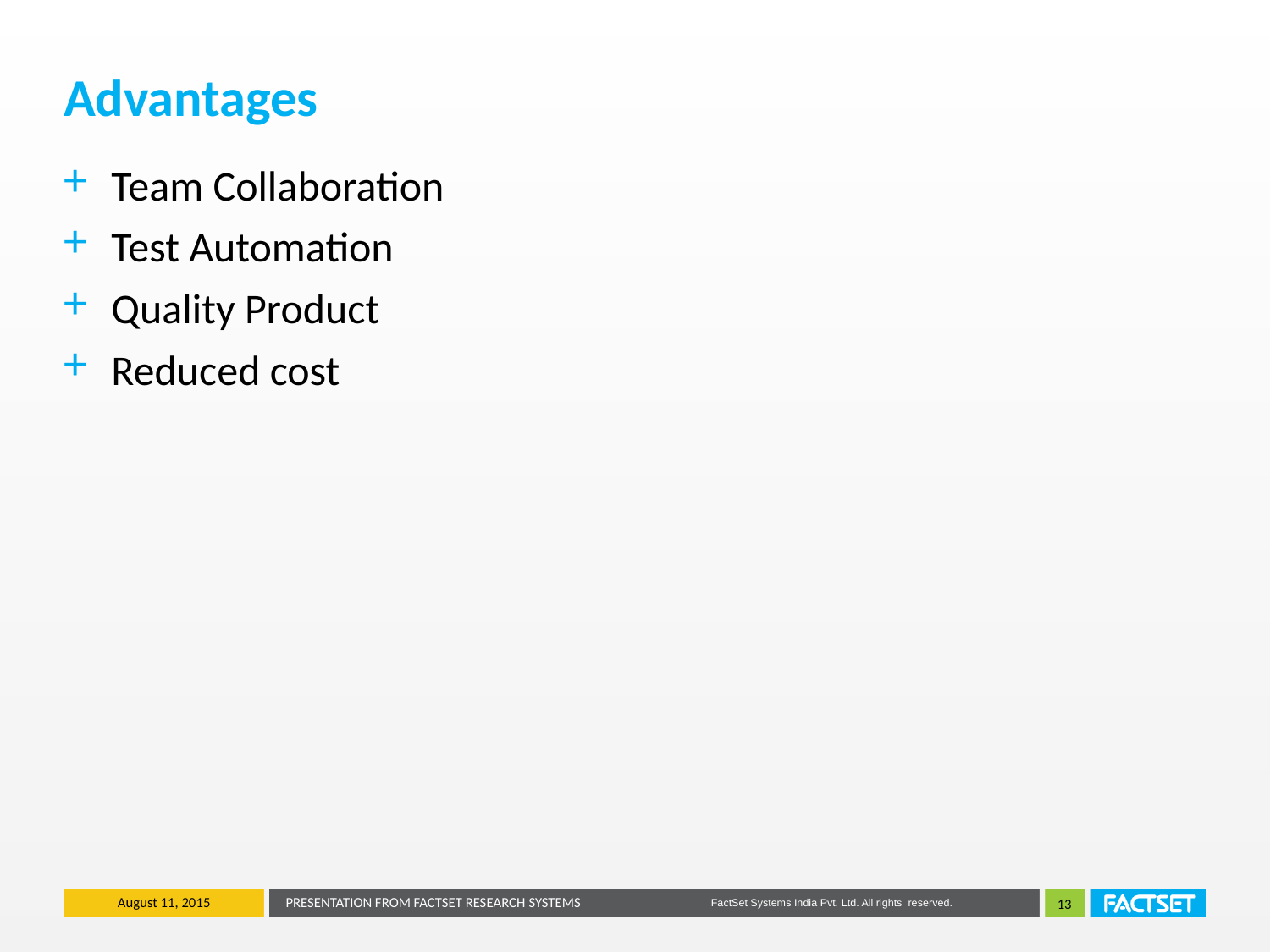

# Advantages
Team Collaboration
Test Automation
Quality Product
Reduced cost
August 11, 2015
PRESENTATION FROM FACTSET RESEARCH SYSTEMS
13